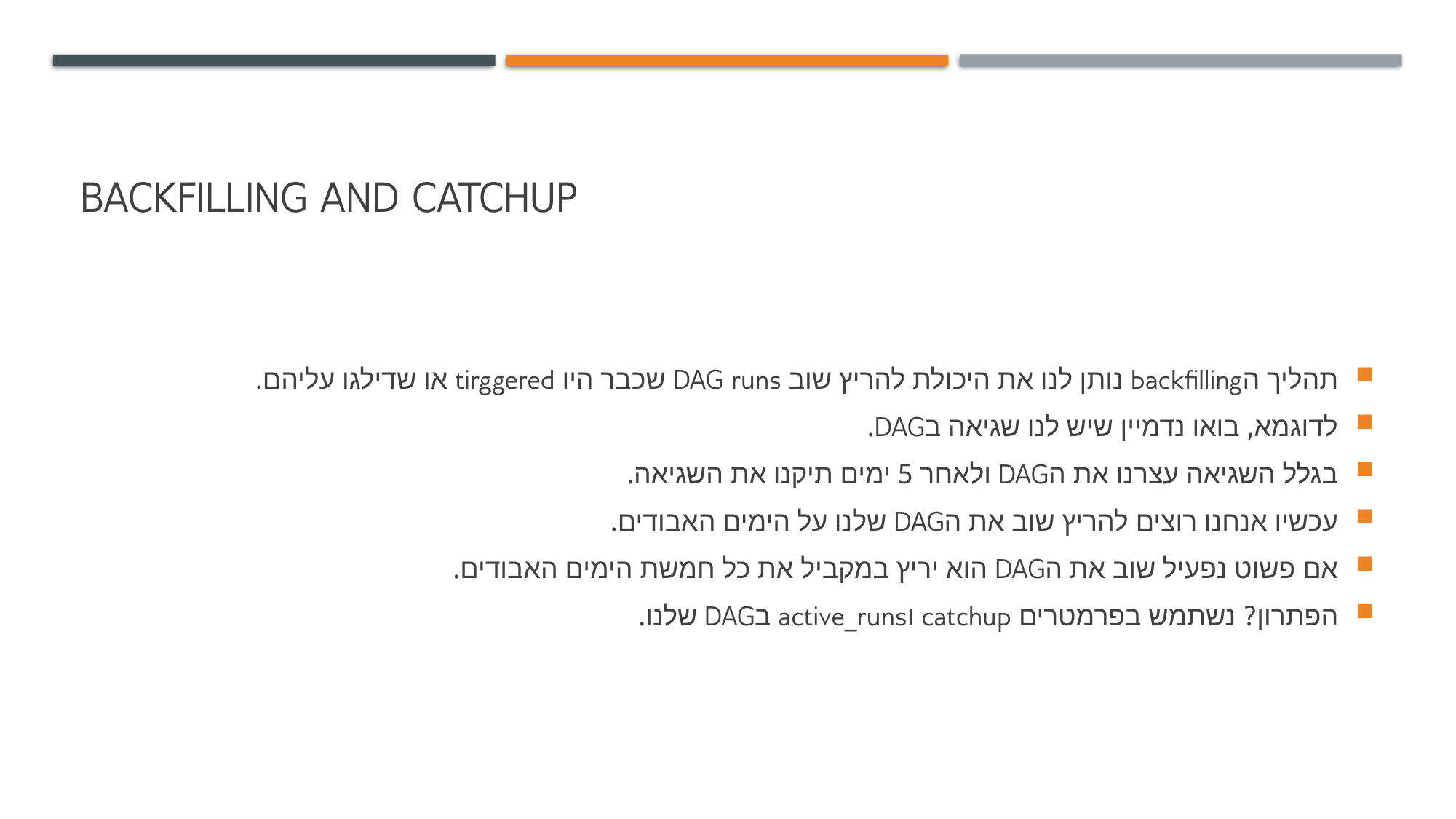

# Backfilling and catchup
תהליך הbackfilling נותן לנו את היכולת להריץ שוב DAG runs שכבר היו tirggered או שדילגו עליהם.
לדוגמא, בואו נדמיין שיש לנו שגיאה בDAG.
בגלל השגיאה עצרנו את הDAG ולאחר 5 ימים תיקנו את השגיאה.
עכשיו אנחנו רוצים להריץ שוב את הDAG שלנו על הימים האבודים.
אם פשוט נפעיל שוב את הDAG הוא יריץ במקביל את כל חמשת הימים האבודים.
הפתרון? נשתמש בפרמטרים catchup וactive_runs בDAG שלנו.